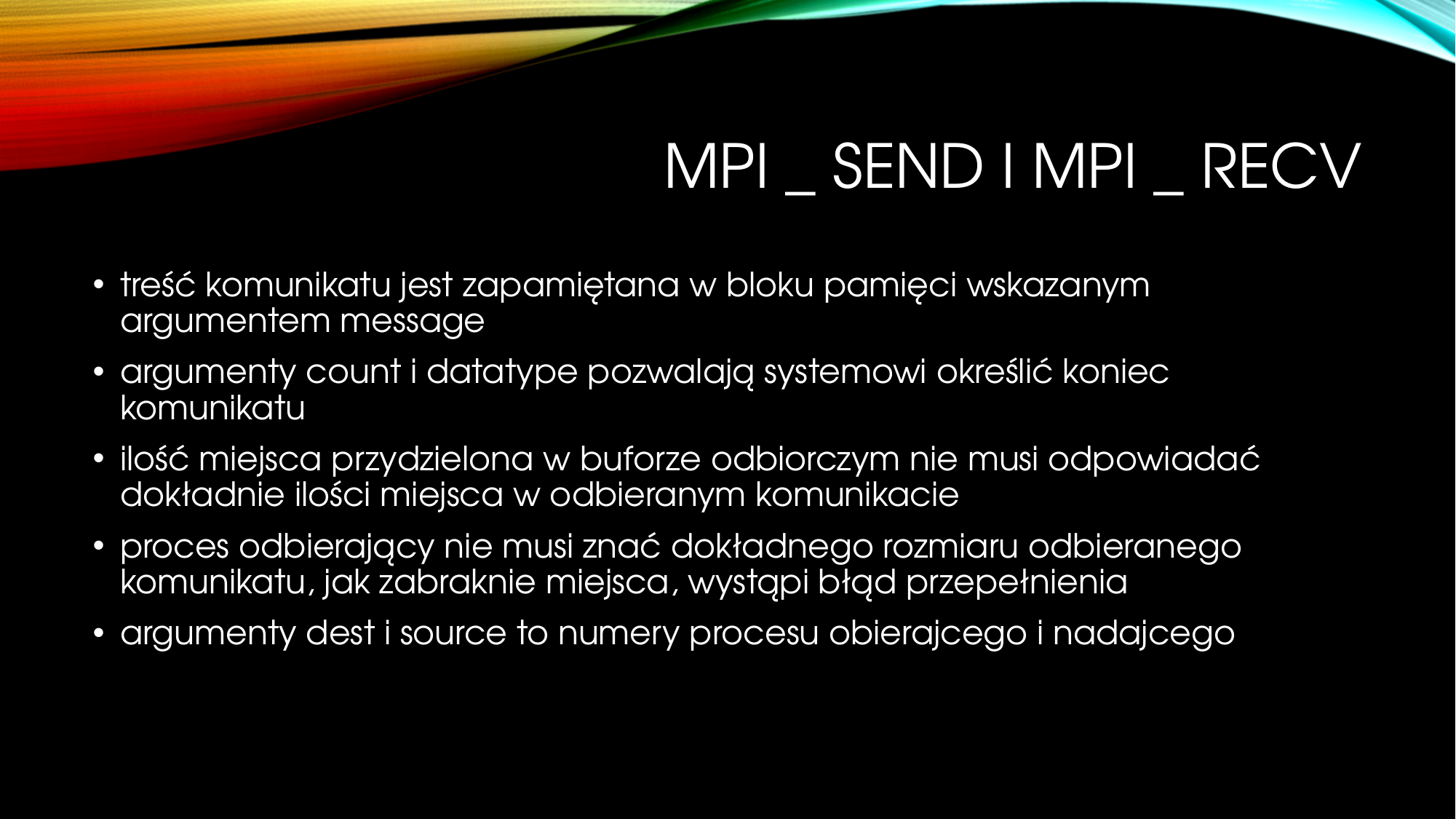

# MPI _ Send i MPI _ Recv
treść komunikatu jest zapamiętana w bloku pamięci wskazanym argumentem message
argumenty count i datatype pozwalają systemowi określić koniec komunikatu
ilość miejsca przydzielona w buforze odbiorczym nie musi odpowiadać dokładnie ilości miejsca w odbieranym komunikacie
proces odbierający nie musi znać dokładnego rozmiaru odbieranego komunikatu, jak zabraknie miejsca, wystąpi błąd przepełnienia
argumenty dest i source to numery procesu obierajcego i nadajcego